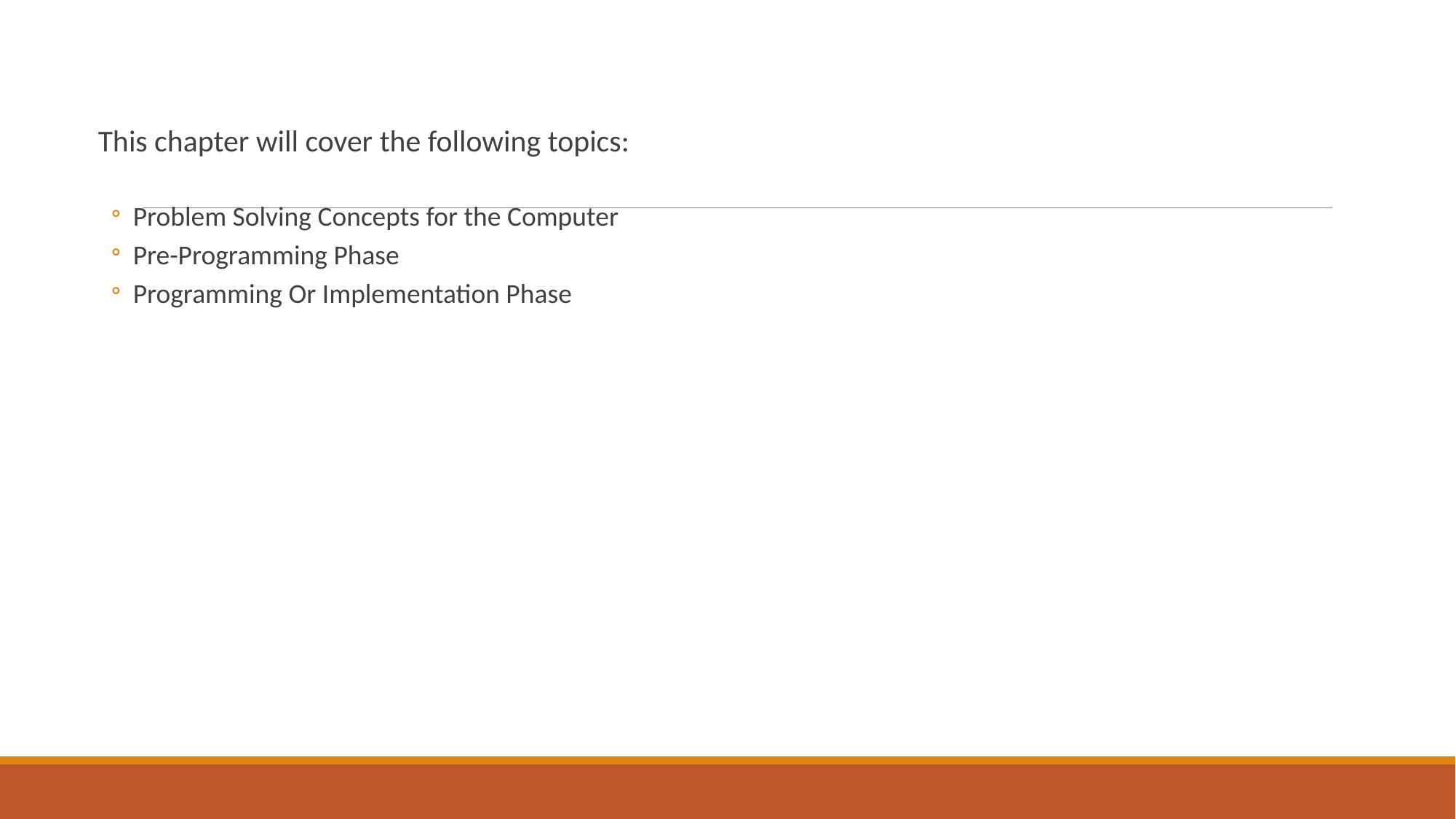

This chapter will cover the following topics:

Problem Solving Concepts for the Computer
Pre-Programming Phase
Programming Or Implementation Phase